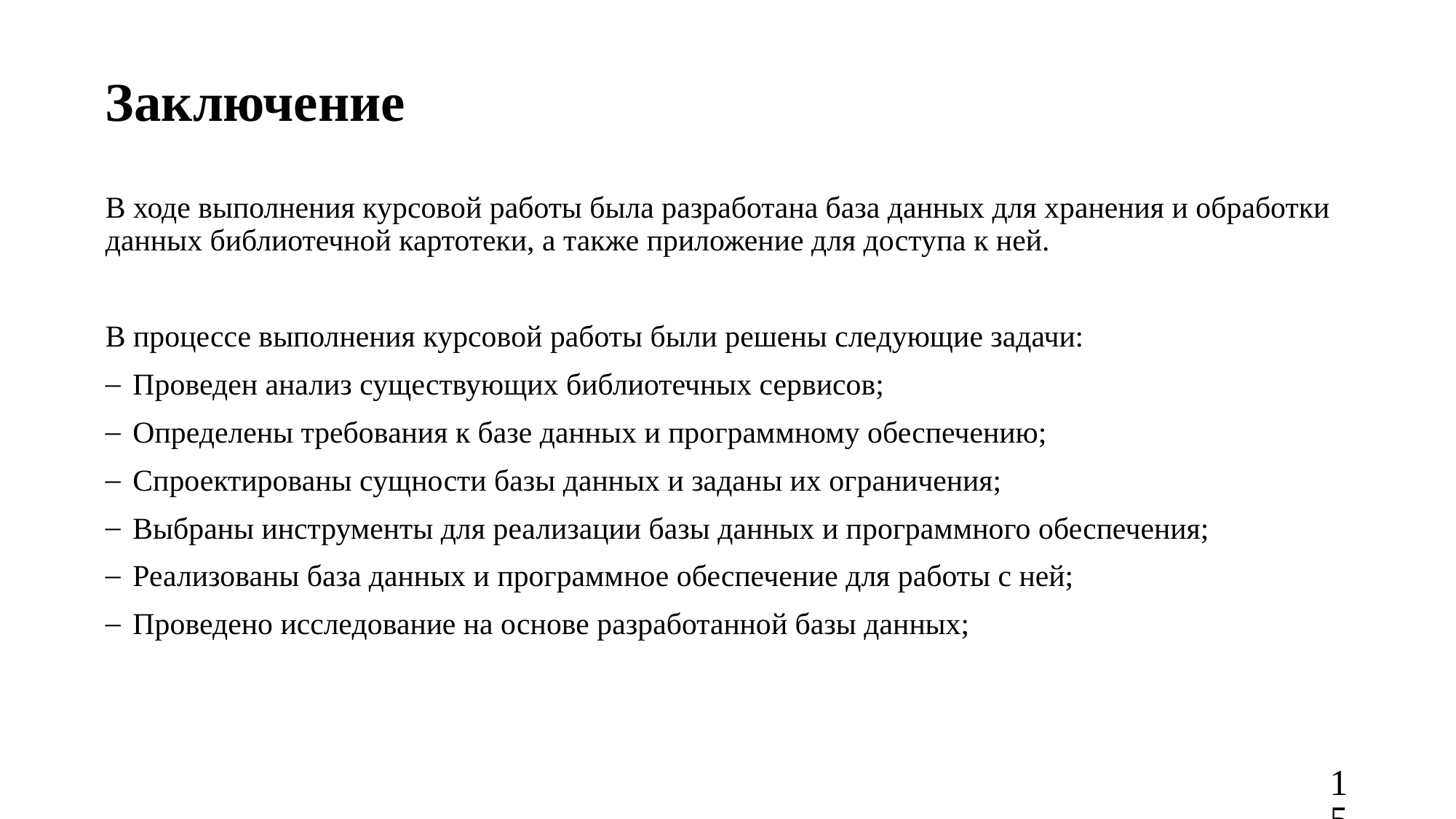

# Заключение
В ходе выполнения курсовой работы была разработана база данных для хранения и обработки данных библиотечной картотеки, а также приложение для доступа к ней.

В процессе выполнения курсовой работы были решены следующие задачи:
Проведен анализ существующих библиотечных сервисов;
Определены требования к базе данных и программному обеспечению;
Спроектированы сущности базы данных и заданы их ограничения;
Выбраны инструменты для реализации базы данных и программного обеспечения;
Реализованы база данных и программное обеспечение для работы с ней;
Проведено исследование на основе разработанной базы данных;
15